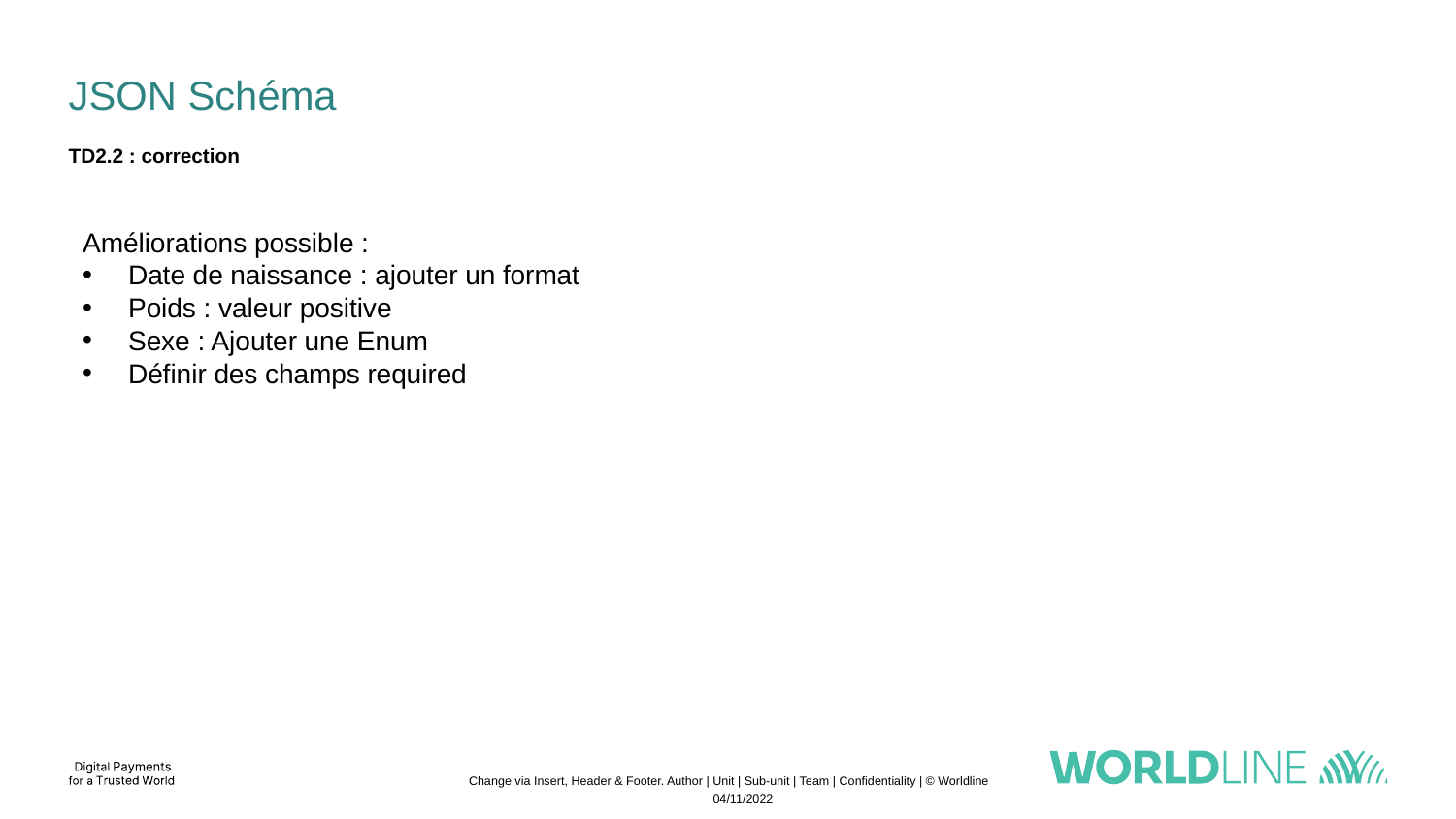

# JSON Schéma
TD2.2 : correction

Améliorations possible :
Date de naissance : ajouter un format
Poids : valeur positive
Sexe : Ajouter une Enum
Définir des champs required
Change via Insert, Header & Footer. Author | Unit | Sub-unit | Team | Confidentiality | © Worldline
04/11/2022